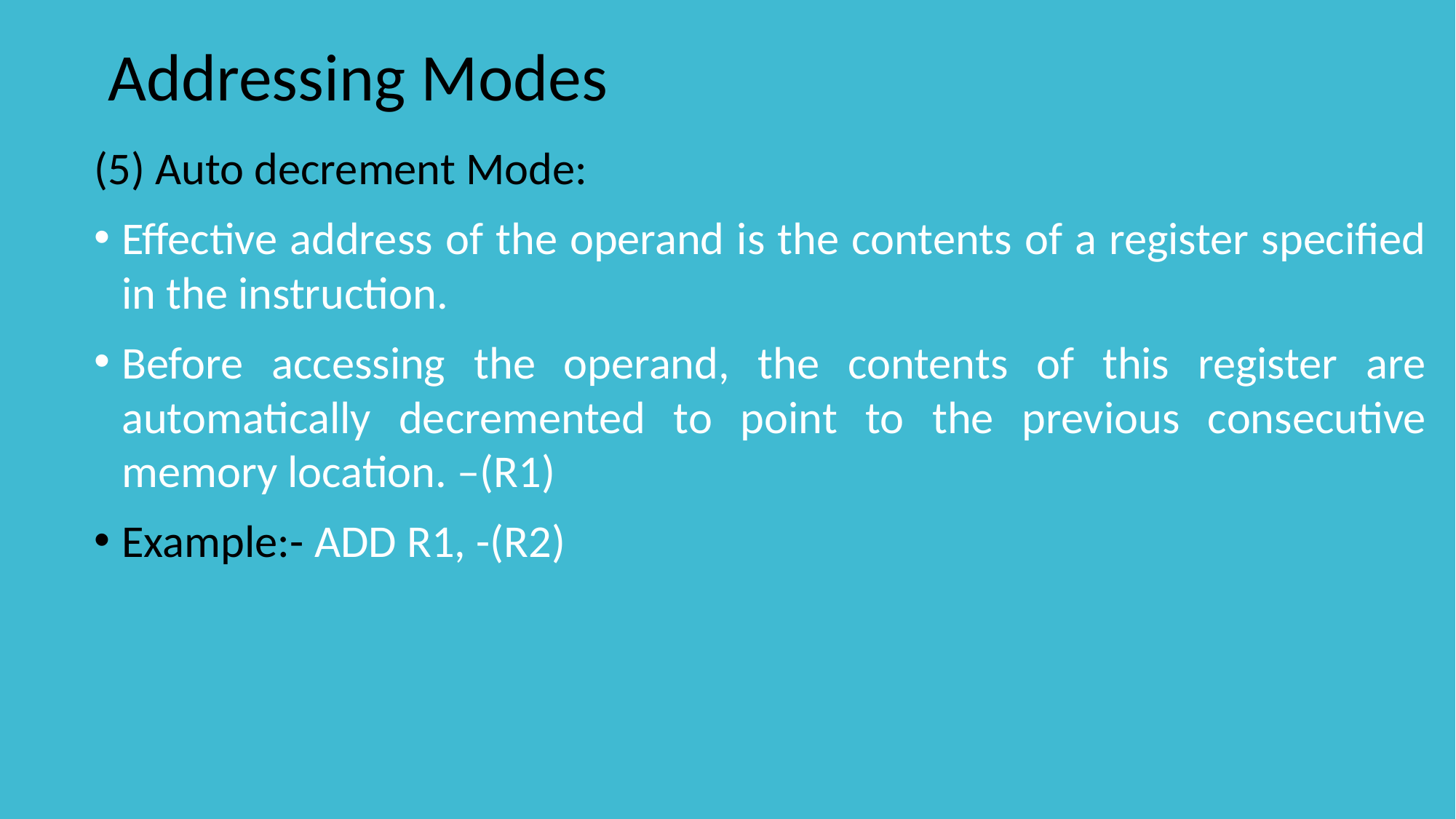

# Addressing Modes
(5) Auto decrement Mode:
Effective address of the operand is the contents of a register specified in the instruction.
Before accessing the operand, the contents of this register are automatically decremented to point to the previous consecutive memory location. –(R1)
Example:- ADD R1, -(R2)